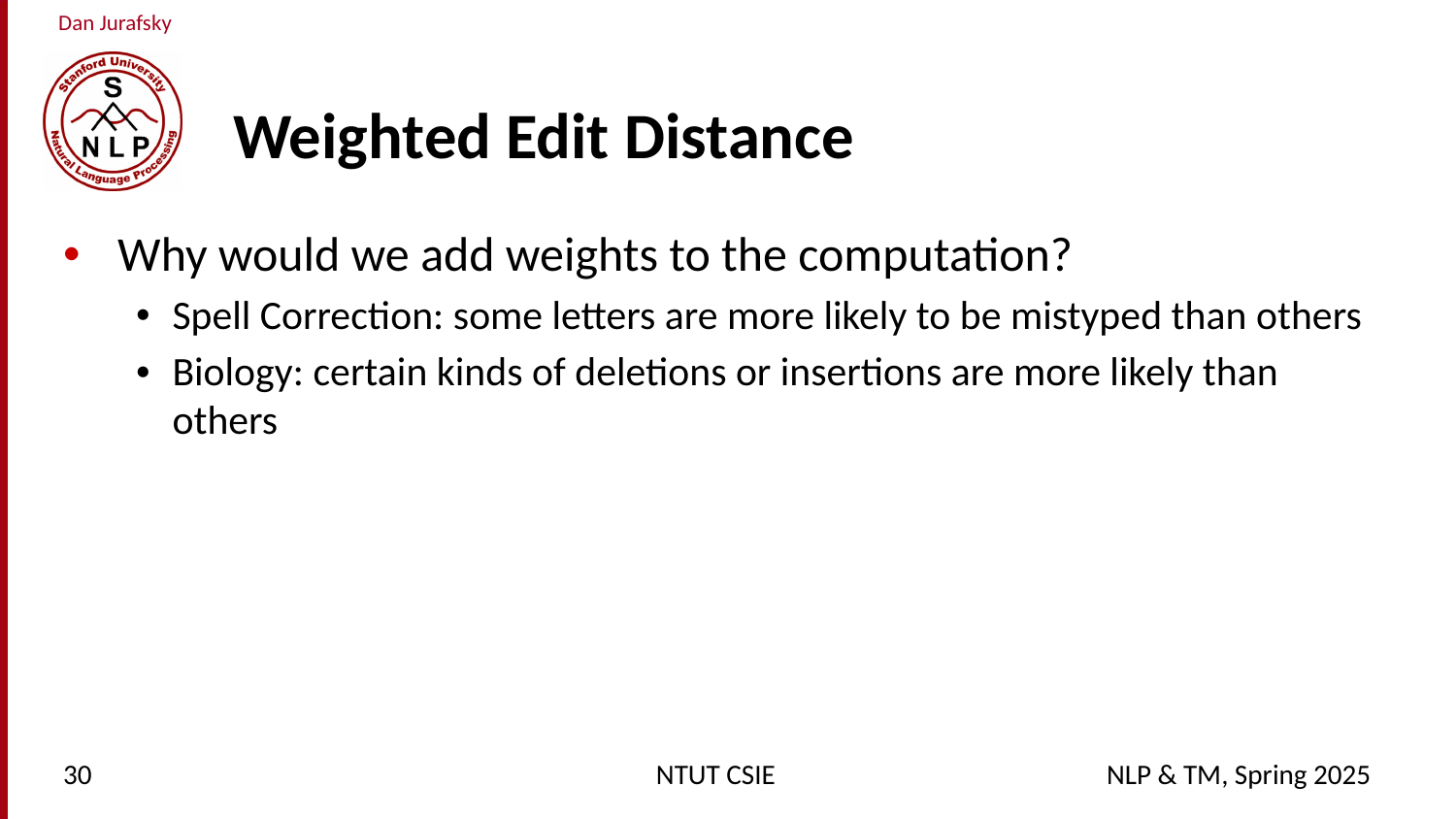

# Weighted Edit Distance
Why would we add weights to the computation?
Spell Correction: some letters are more likely to be mistyped than others
Biology: certain kinds of deletions or insertions are more likely than others
30
NTUT CSIE
NLP & TM, Spring 2025